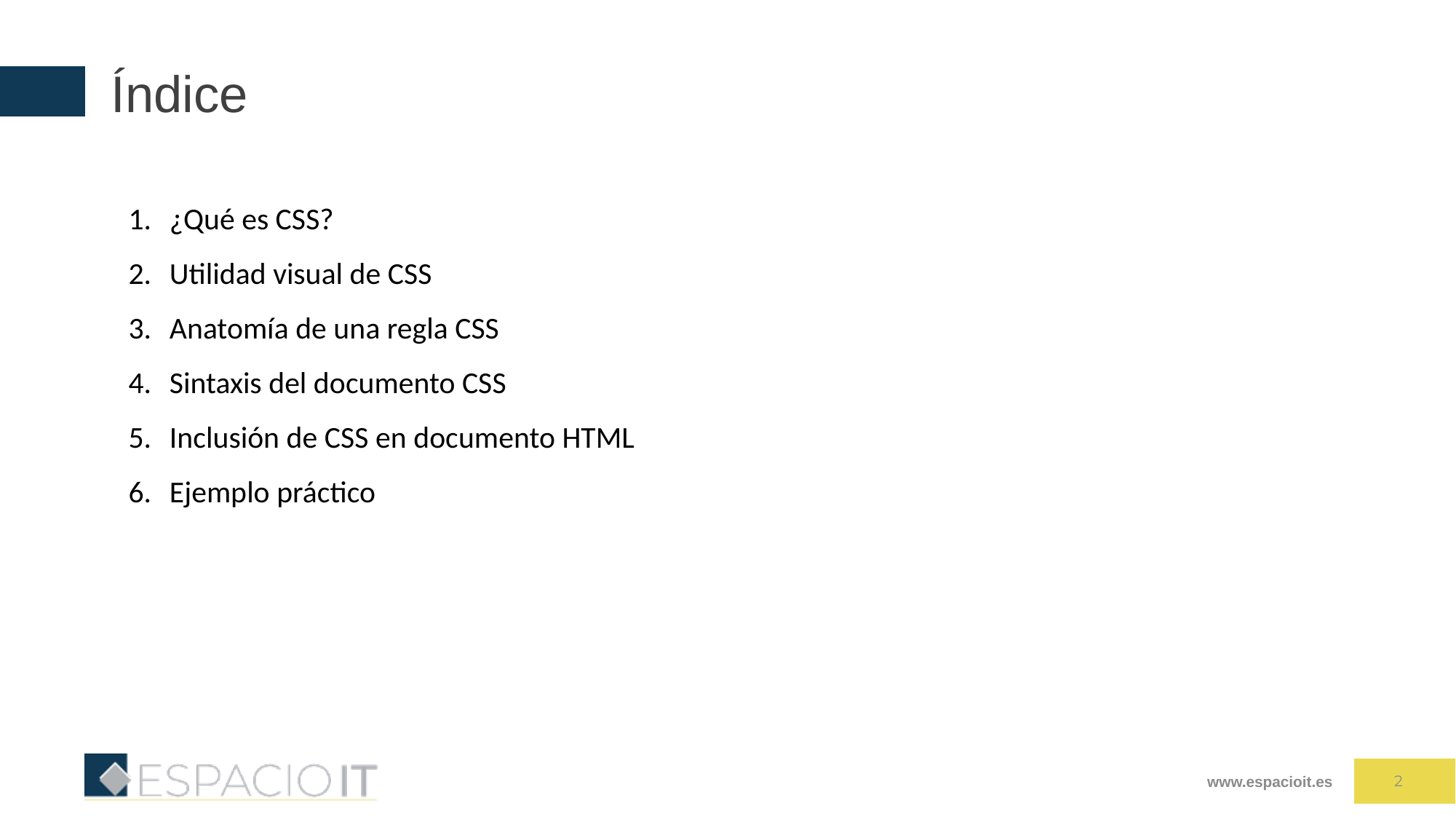

# Índice
¿Qué es CSS?
Utilidad visual de CSS
Anatomía de una regla CSS
Sintaxis del documento CSS
Inclusión de CSS en documento HTML
Ejemplo práctico
2